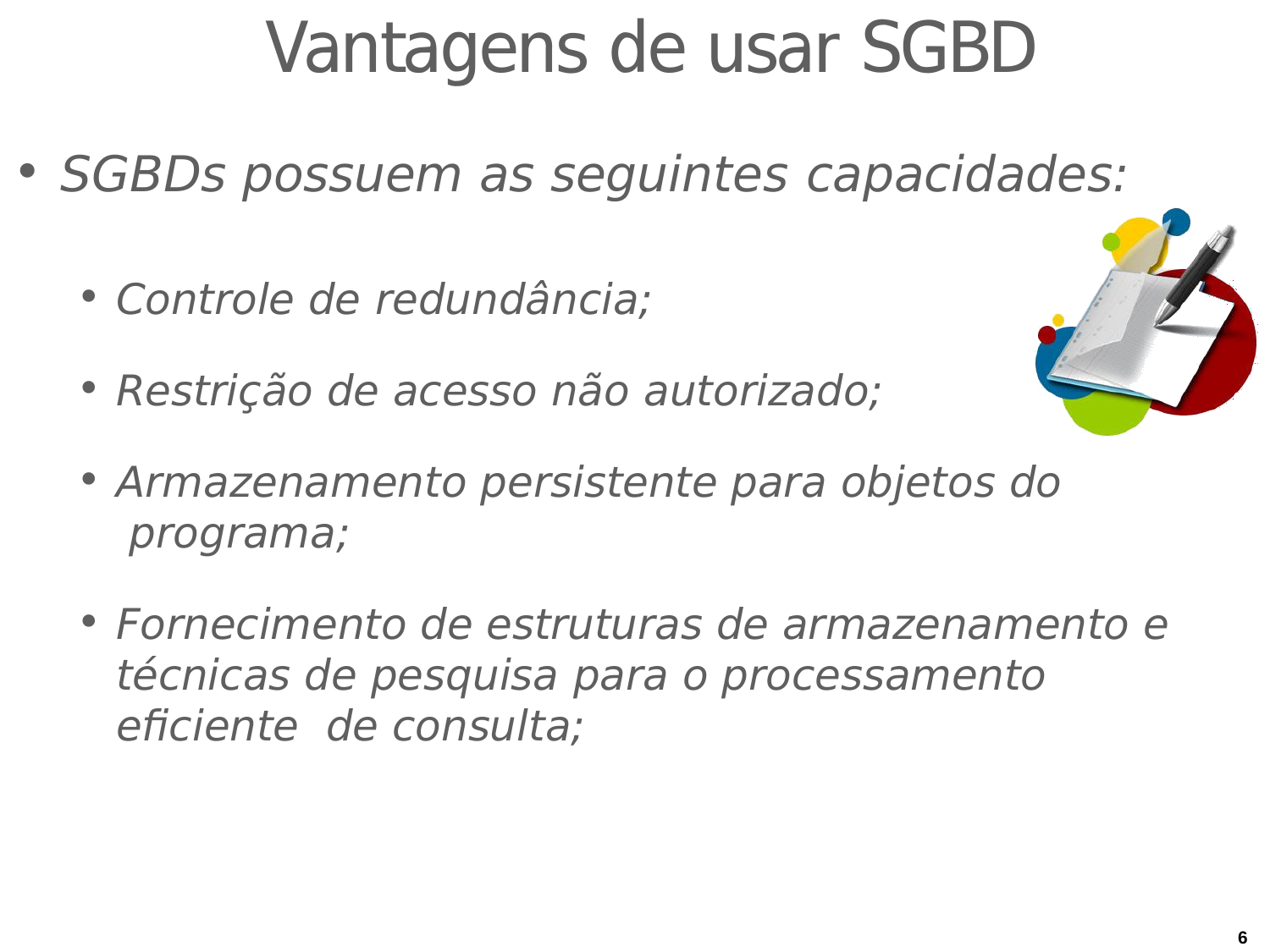

# Vantagens de usar SGBD
SGBDs possuem as seguintes capacidades:

Controle de redundância;
Restrição de acesso não autorizado;
Armazenamento persistente para objetos do  programa;
Fornecimento de estruturas de armazenamento e  técnicas de pesquisa para o processamento eficiente  de consulta;

6